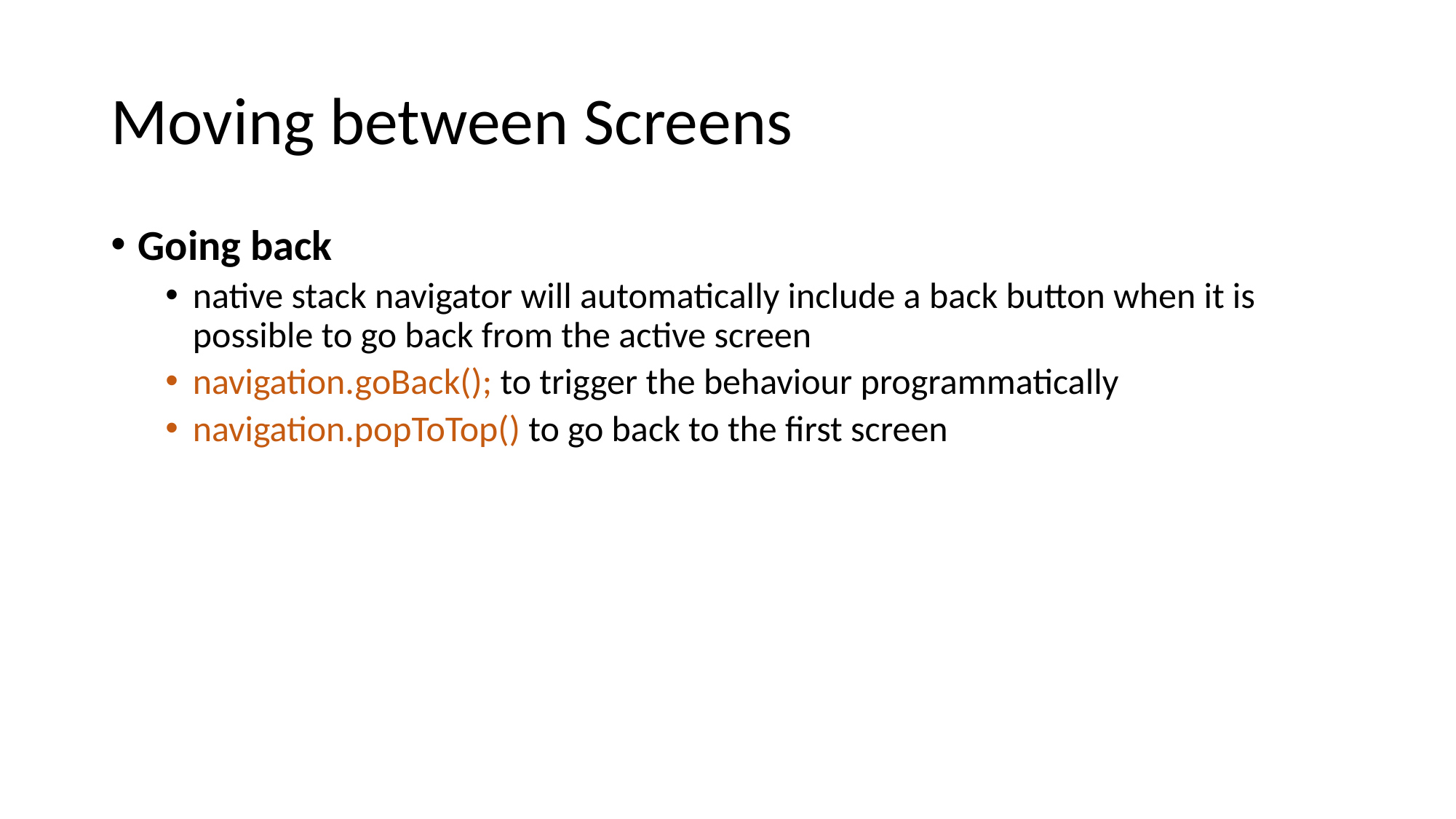

# Moving between Screens
Going back
native stack navigator will automatically include a back button when it is possible to go back from the active screen
navigation.goBack(); to trigger the behaviour programmatically
navigation.popToTop() to go back to the first screen